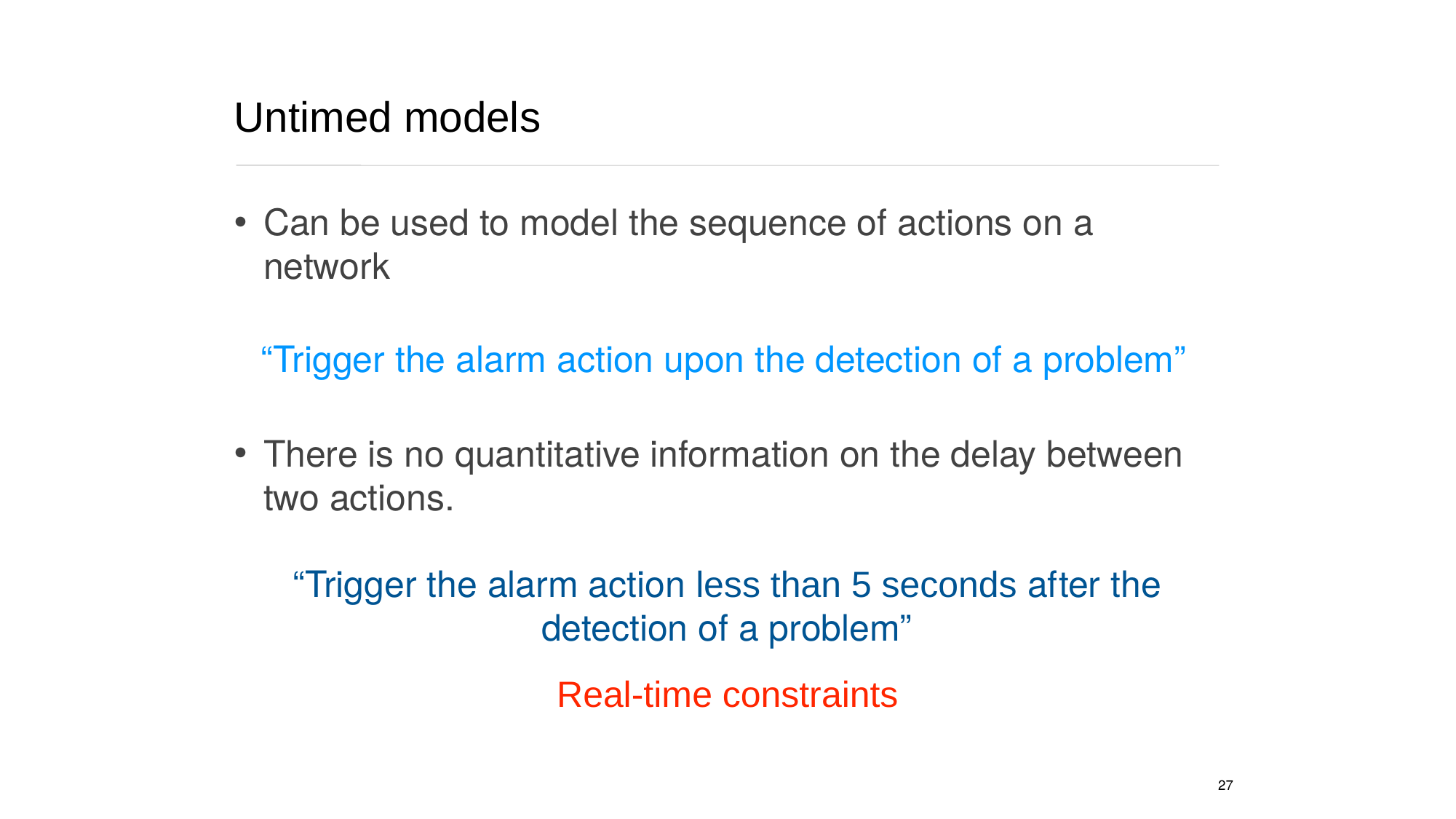

# Untimed models
Can be used to model the sequence of actions on a network

There is no quantitative information on the delay between two actions.
“Trigger the alarm action upon the detection of a problem”
“Trigger the alarm action less than 5 seconds after the detection of a problem”
Real-time constraints
27